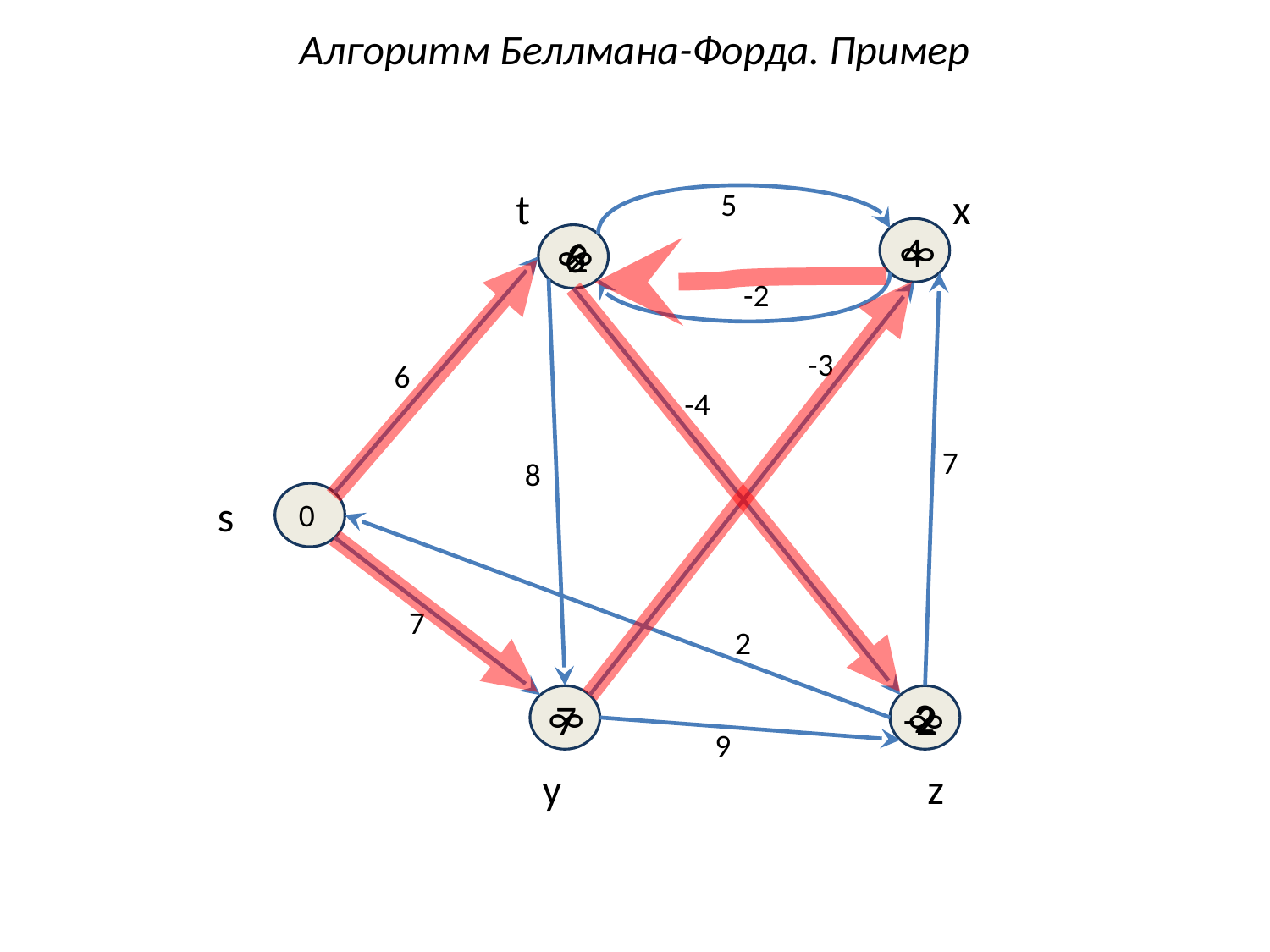

# Алгоритм Беллмана-Форда. Пример
t
x
5
∞

4
∞
6
2

-2
-3
6
-4
7
8
s

0
7
2
2
∞
∞

-2
7
9
y
z